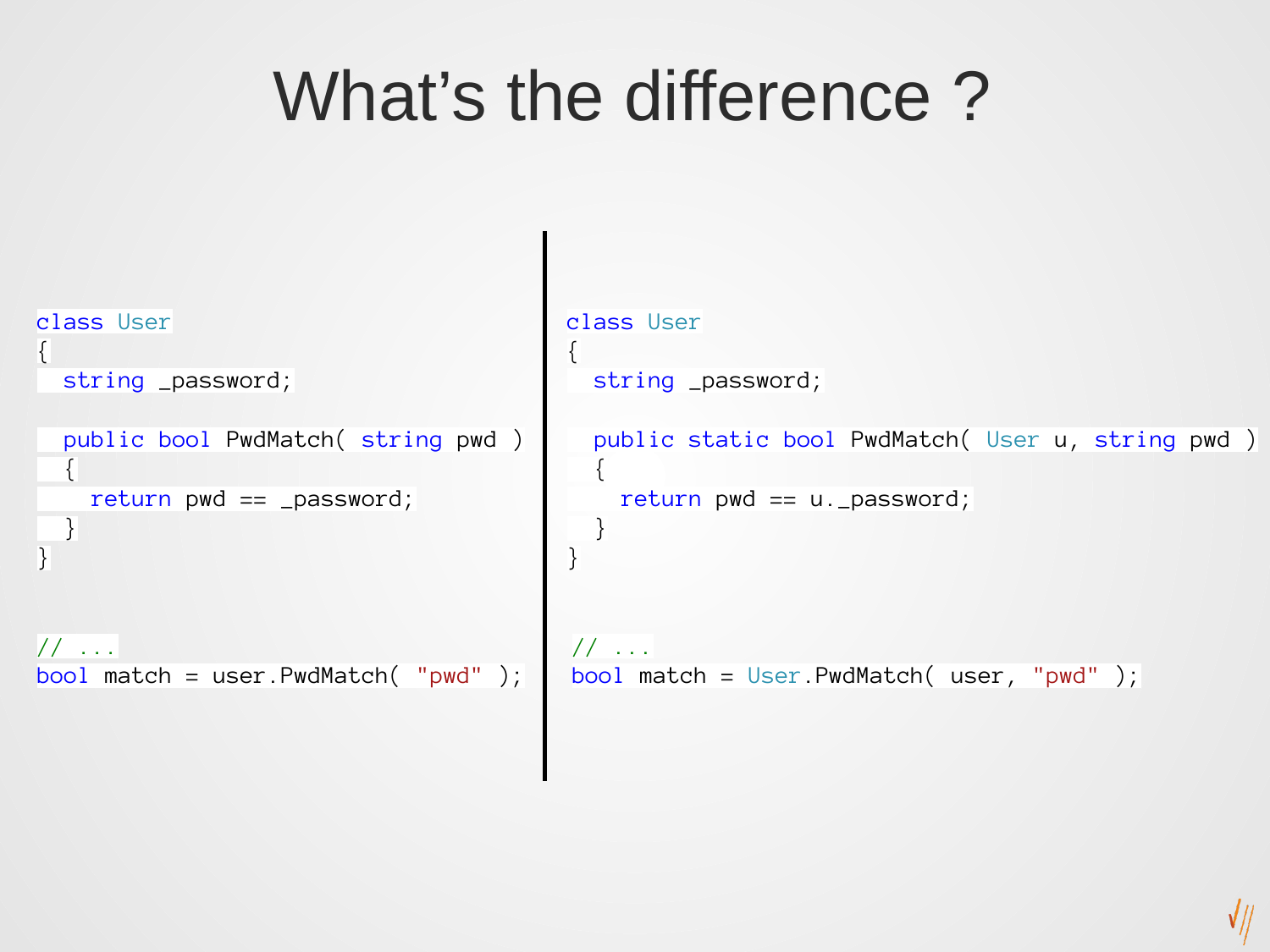

# What’s the difference ?
class User
{
  string _password;

  public bool PwdMatch( string pwd )
  {
    return pwd == _password;
  }
}
class User
{
  string _password;

  public static bool PwdMatch( User u, string pwd )
  {
    return pwd == u._password;
  }
}
// ...
bool match = user.PwdMatch( "pwd" );
// ...
bool match = User.PwdMatch( user, "pwd" );